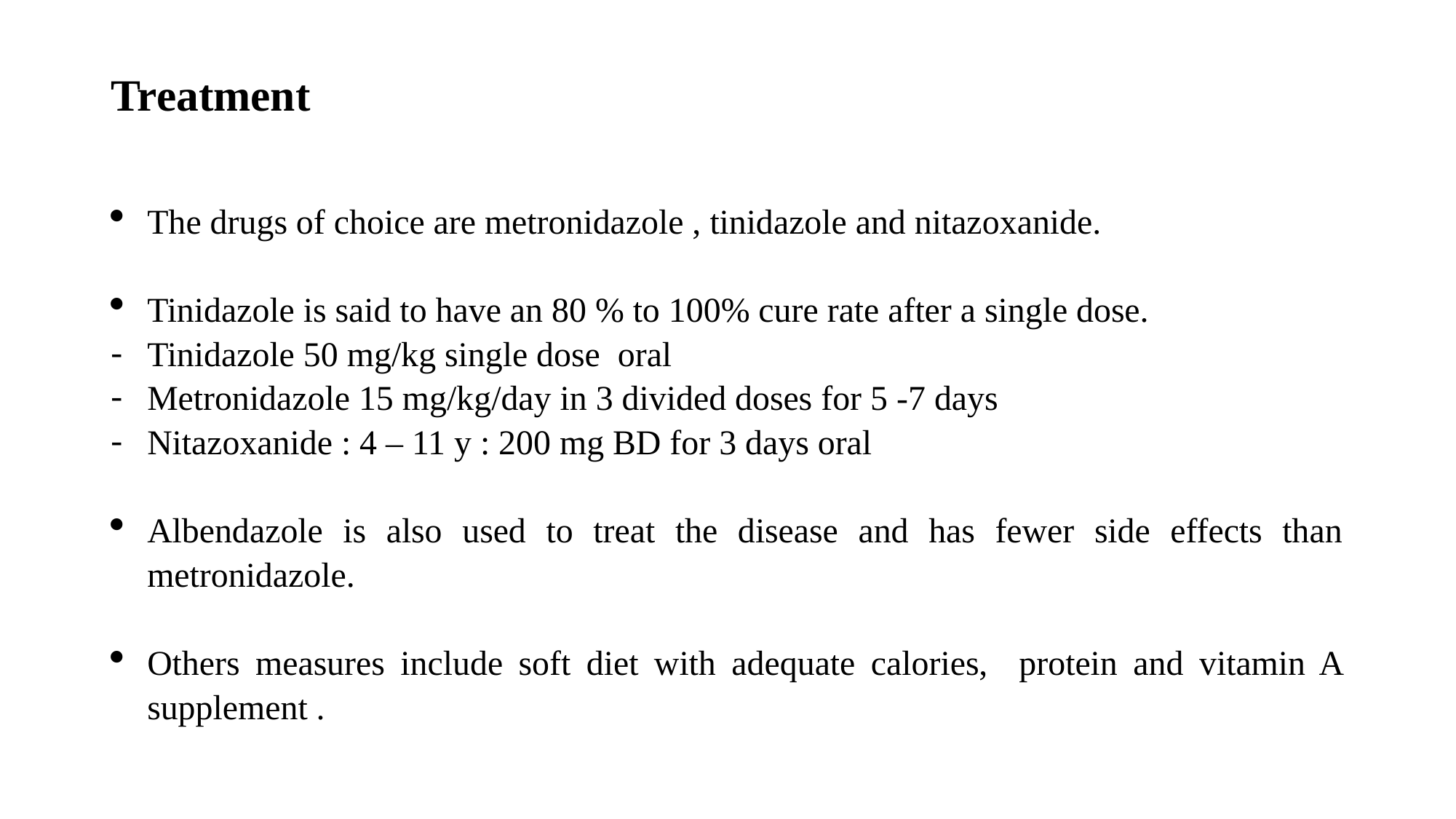

Treatment

The drugs of choice are metronidazole , tinidazole and nitazoxanide.

Tinidazole is said to have an 80 % to 100% cure rate after a single dose.
Tinidazole 50 mg/kg single dose  oral
Metronidazole 15 mg/kg/day in 3 divided doses for 5 -7 days
Nitazoxanide : 4 – 11 y : 200 mg BD for 3 days oral

Albendazole is also used to treat the disease and has fewer side effects than metronidazole.

Others measures include soft diet with adequate calories,  protein and vitamin A supplement .